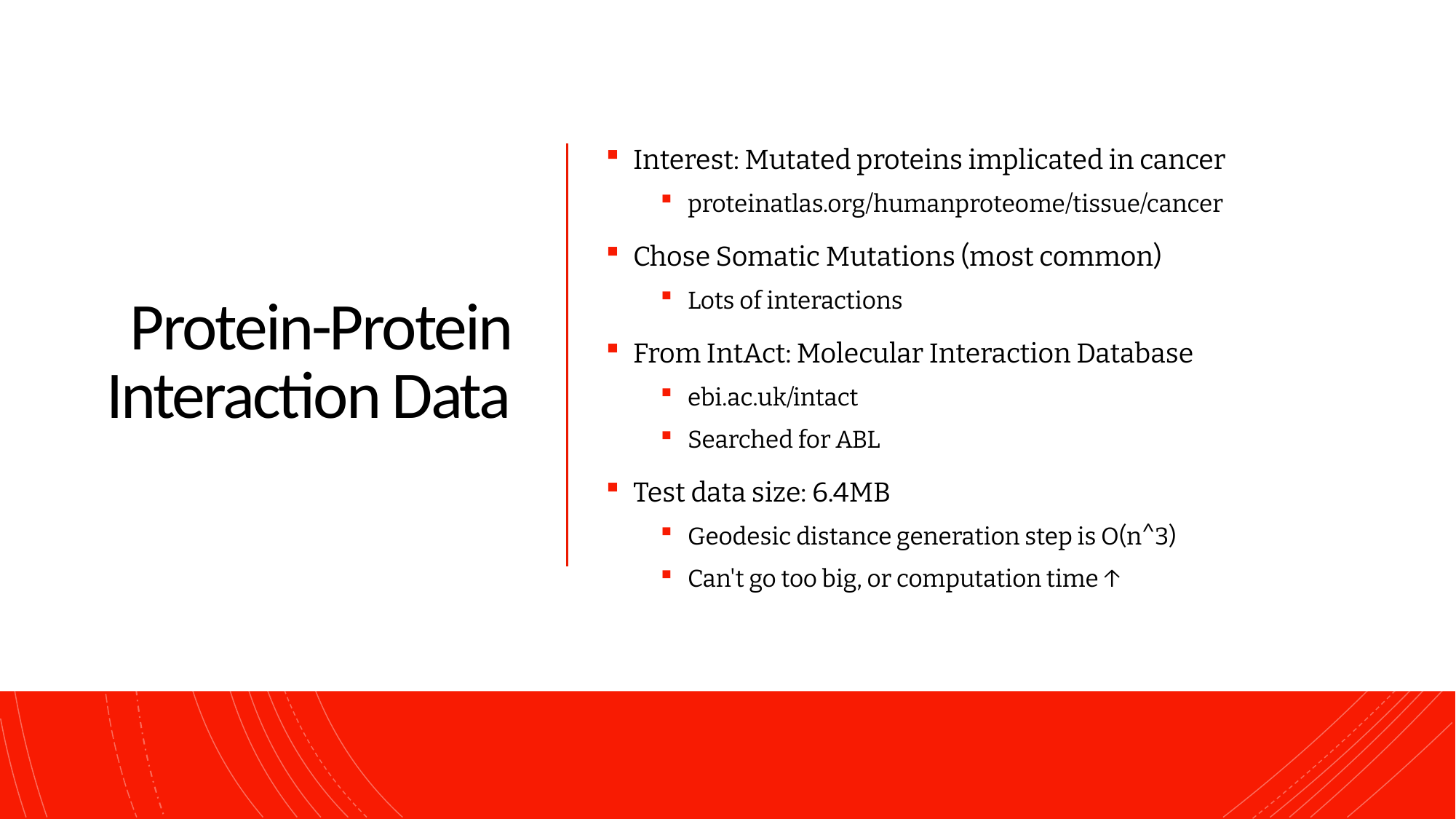

# Protein-Protein Interaction Data
Interest: Mutated proteins implicated in cancer
proteinatlas.org/humanproteome/tissue/cancer
Chose Somatic Mutations (most common)
Lots of interactions
From IntAct: Molecular Interaction Database
ebi.ac.uk/intact
Searched for ABL
Test data size: 6.4MB
Geodesic distance generation step is O(n^3)
Can't go too big, or computation time ↑